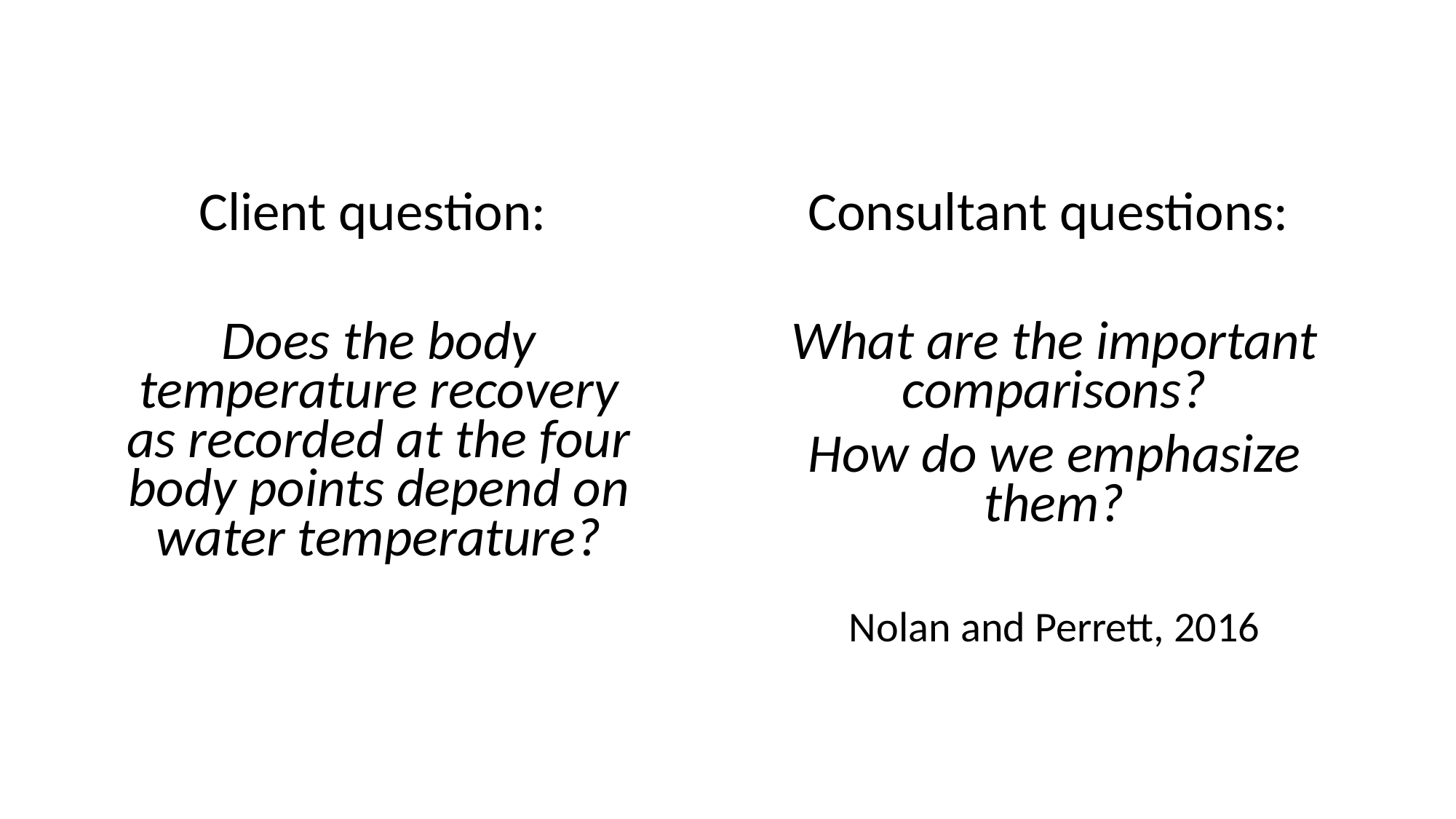

Consultant questions:

What are the important comparisons?
How do we emphasize them?

Nolan and Perrett, 2016

Client question:

Does the body temperature recovery as recorded at the four body points depend on water temperature?